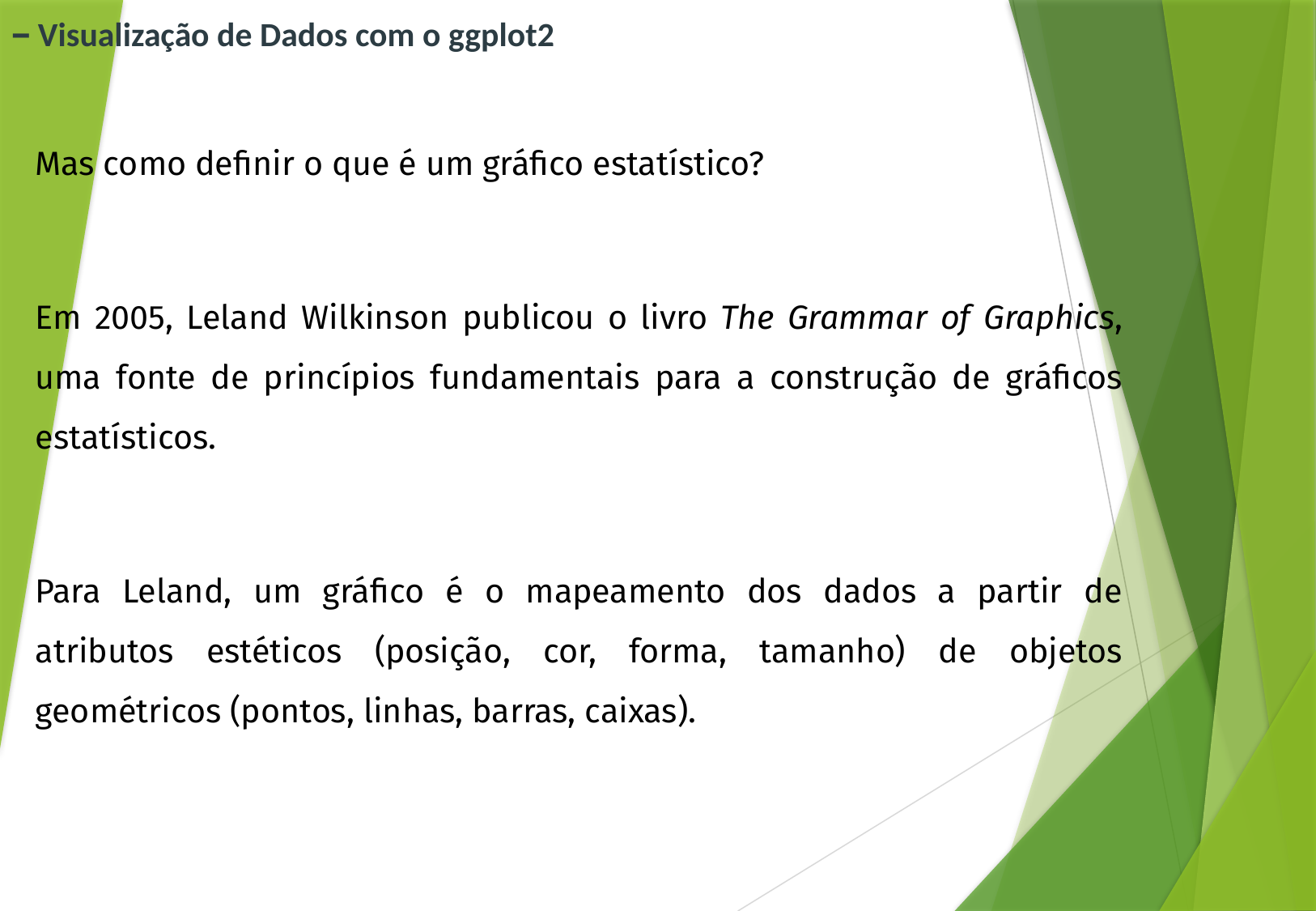

# – Visualização de Dados com o ggplot2

Mas como definir o que é um gráfico estatístico?

Em 2005, Leland Wilkinson publicou o livro The Grammar of Graphics, uma fonte de princípios fundamentais para a construção de gráficos estatísticos.

Para Leland, um gráfico é o mapeamento dos dados a partir de atributos estéticos (posição, cor, forma, tamanho) de objetos geométricos (pontos, linhas, barras, caixas).